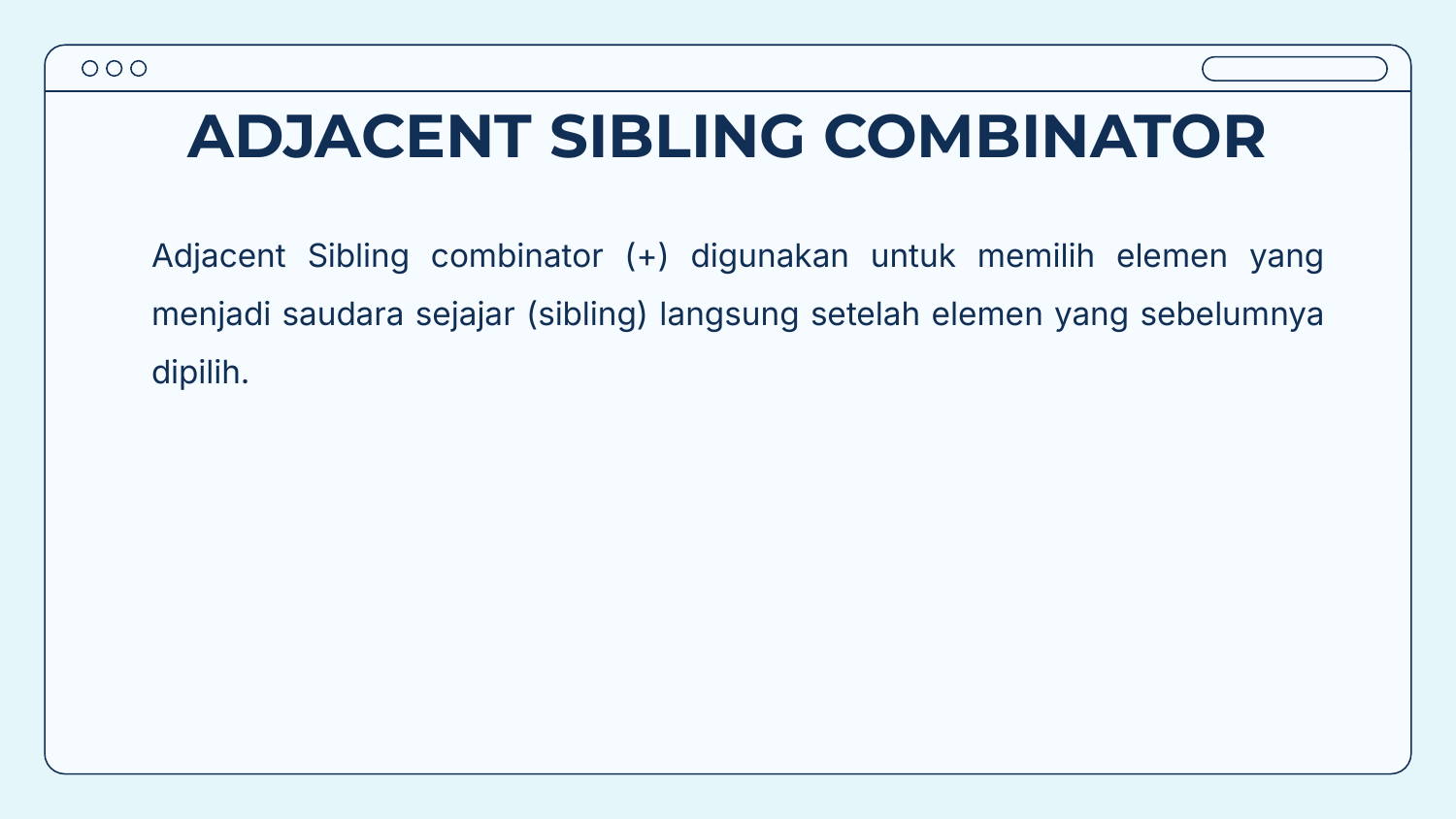

# ADJACENT SIBLING COMBINATOR
Adjacent Sibling combinator (+) digunakan untuk memilih elemen yang menjadi saudara sejajar (sibling) langsung setelah elemen yang sebelumnya dipilih.